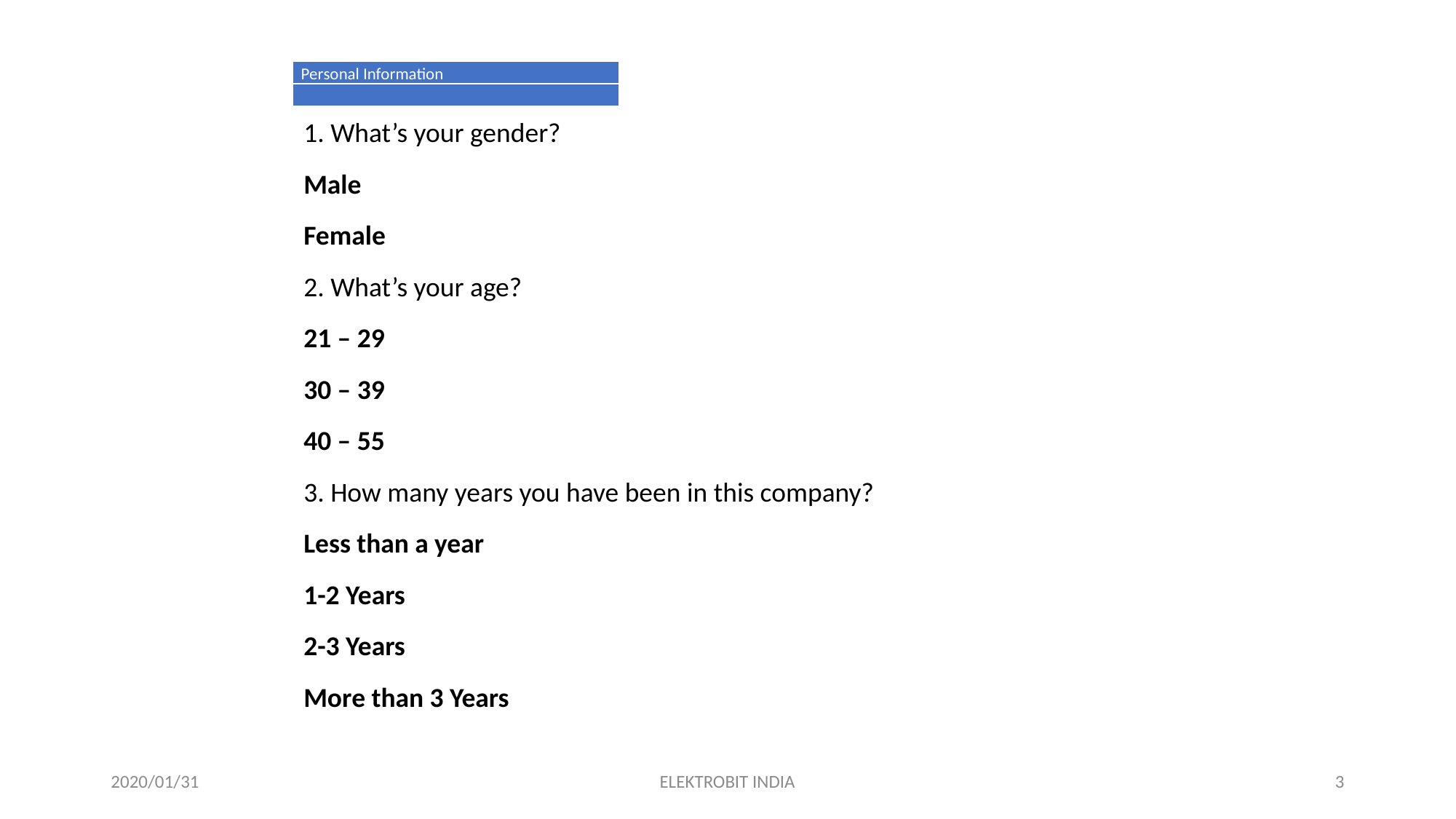

| Personal Information |
| --- |
|  |
1. What’s your gender?
Male
Female
2. What’s your age?
21 – 29
30 – 39
40 – 55
3. How many years you have been in this company?
Less than a year
1-2 Years
2-3 Years
More than 3 Years
2020/01/31
ELEKTROBIT INDIA
3